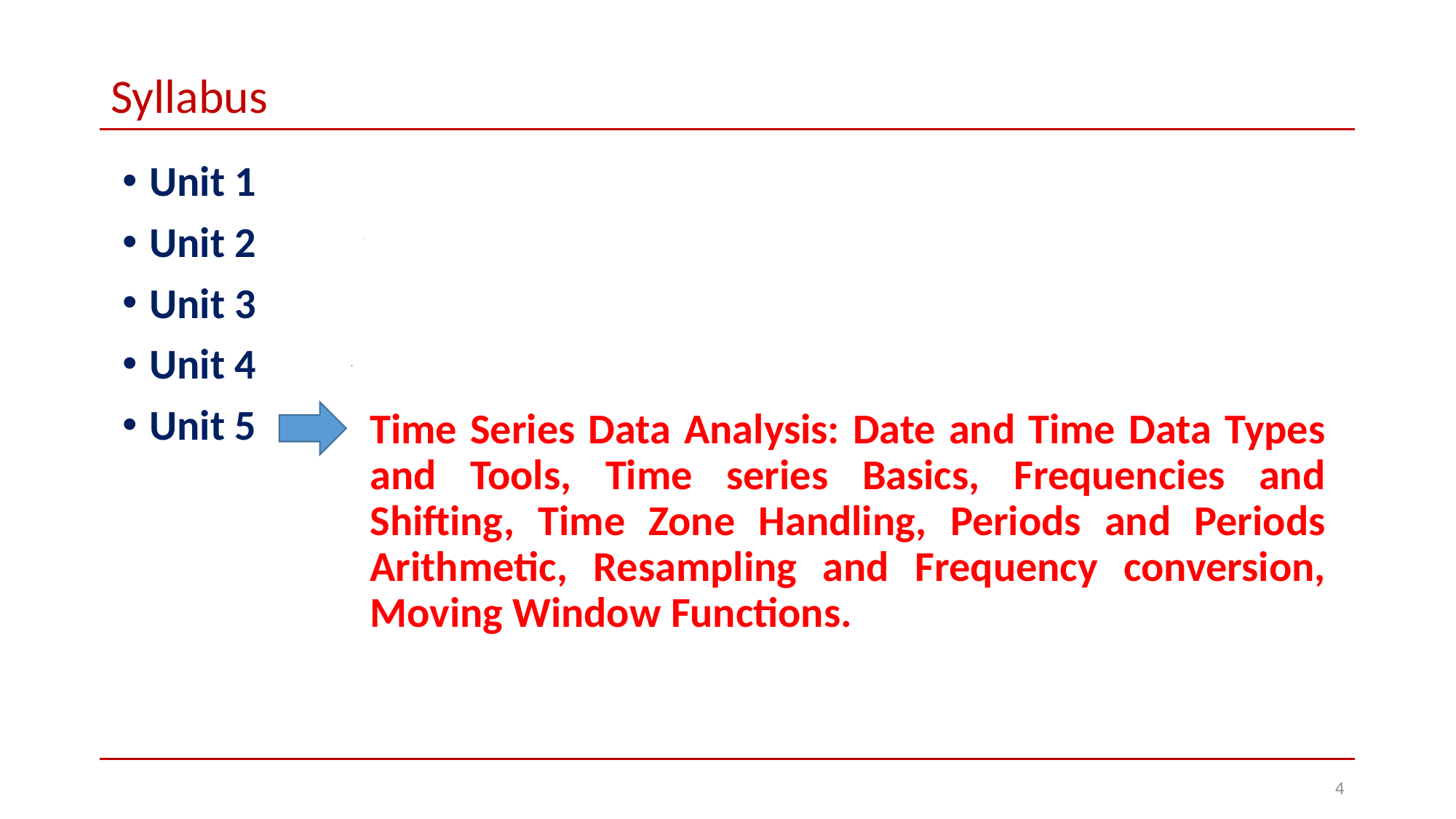

# Syllabus

Data Wrangling: Hierarchical Indexing, Combining and Merging Data Sets Reshaping and Pivoting. Data Visualization matplotlib: Basics of matplotlib, plotting with pandas and seaborn, other python visualization tools.
Introduction to Data Science, Exploratory Data Analysis and Data Science Process. Motivation for using Python for Data Analysis, Introduction of Python shell iPython and Jupyter Notebook. Essential Python Libraries: NumPy, pandas, matplotlib, SciPy, scikit-learn, stats models.
Unit 1
Unit 2
Unit 3
Unit 4
Unit 5

Getting Started with Pandas: Arrays and vectorized computation, Introduction to pandas Data Structures, Essential Functionality, Summarizing and Computing Descriptive Statistics. Data Loading, Storage and File Formats. Reading and Writing Data in Text Format, Web Scraping, Binary Data Formats, Interacting with Web APIs, Interacting with Databases, Data Cleaning and Preparation. Handling Missing Data, Data Transformation, String Manipulation

Data Aggregation and Group operations: Data grouping, Data aggregation, General split-apply-combine, Pivot tables and cross tabulation

Time Series Data Analysis: Date and Time Data Types and Tools, Time series Basics, Frequencies and Shifting, Time Zone Handling, Periods and Periods Arithmetic, Resampling and Frequency conversion, Moving Window Functions.

4